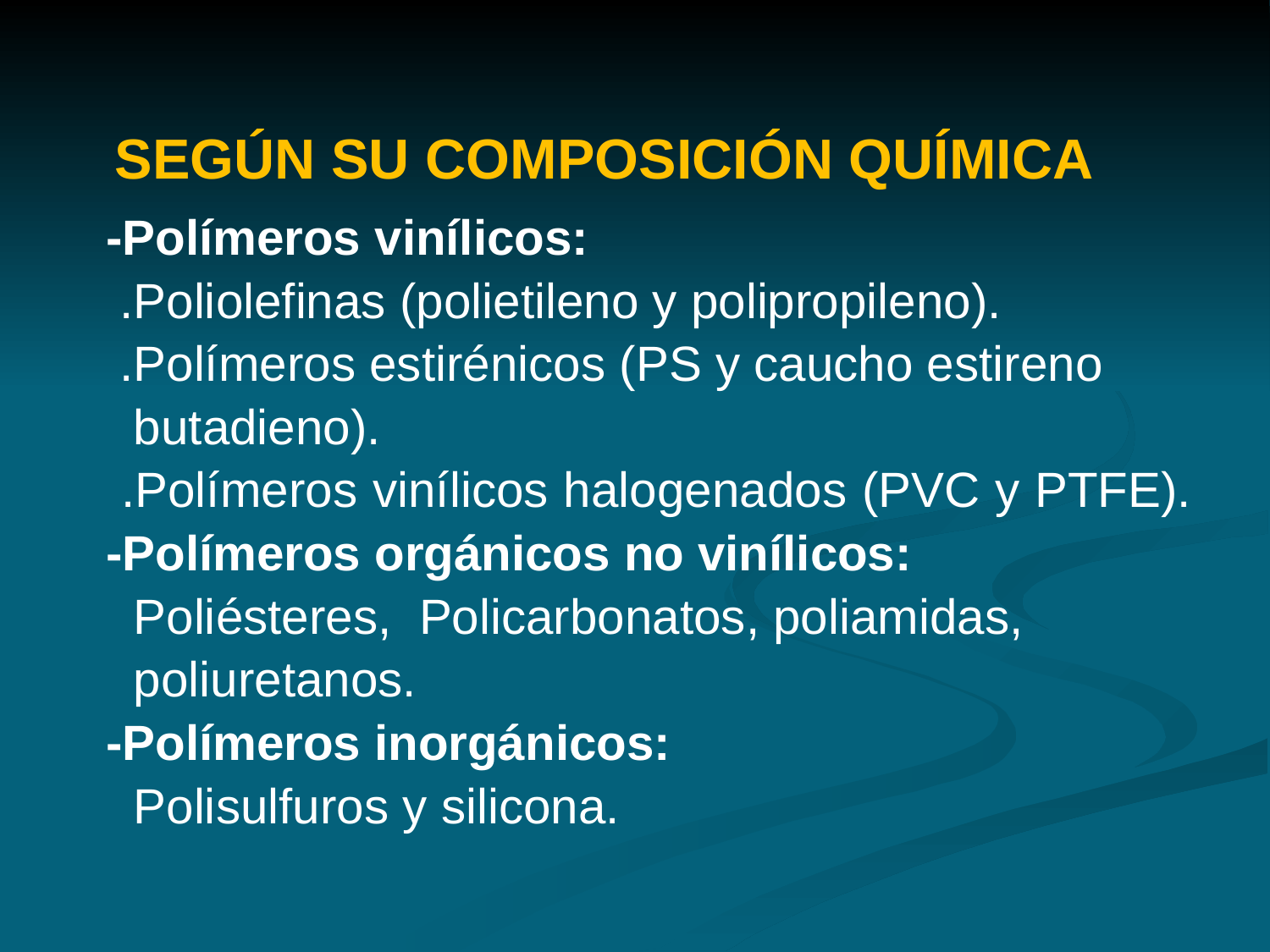

# SEGÚN SU COMPOSICIÓN QUÍMICA
-Polímeros vinílicos:
 .Poliolefinas (polietileno y polipropileno).
 .Polímeros estirénicos (PS y caucho estireno
  butadieno).
 .Polímeros vinílicos halogenados (PVC y PTFE).
-Polímeros orgánicos no vinílicos:
  Poliésteres,  Policarbonatos, poliamidas,
  poliuretanos.
-Polímeros inorgánicos:
  Polisulfuros y silicona.